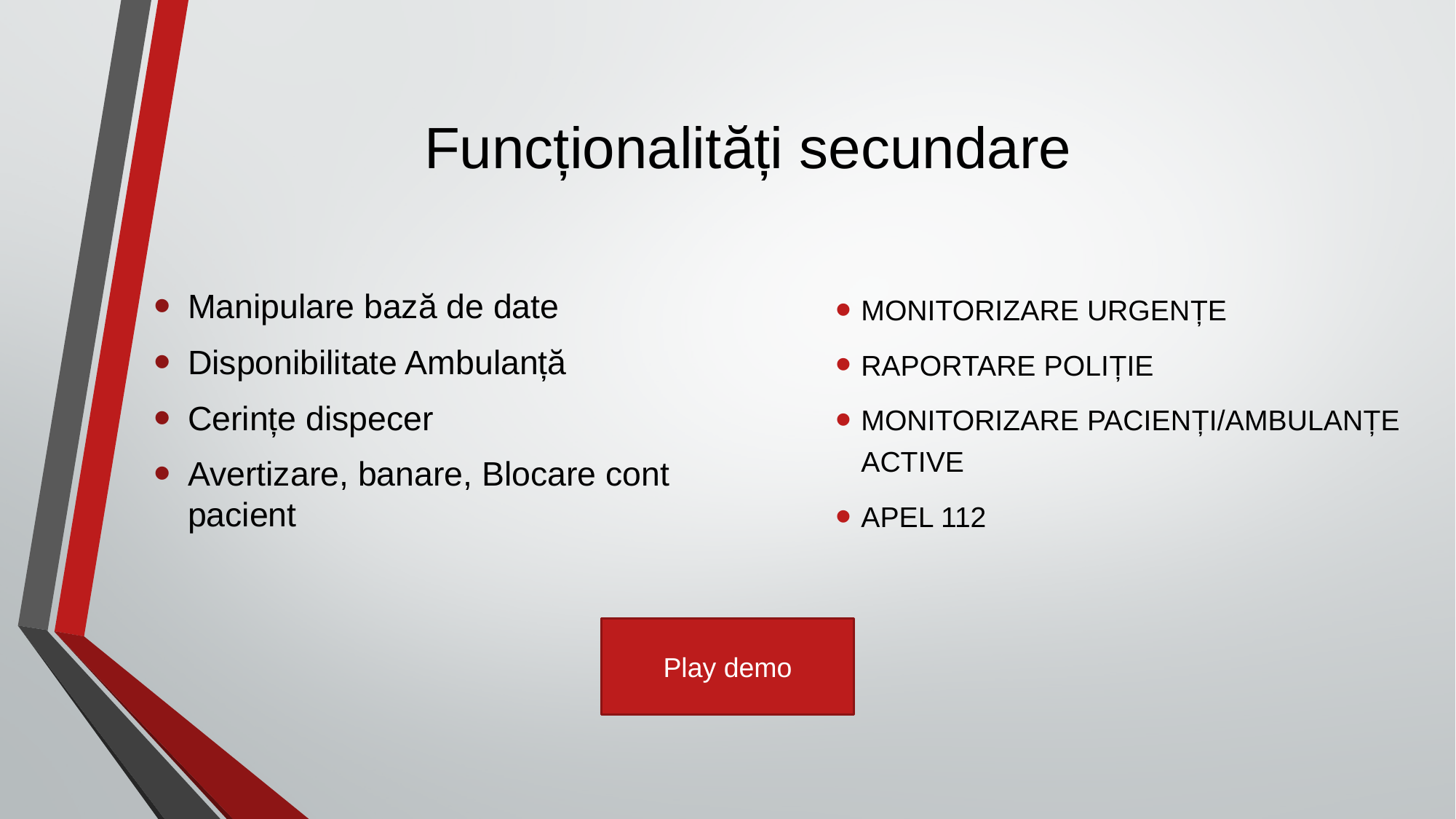

# Funcționalități secundare
Manipulare bază de date
Disponibilitate Ambulanță
Cerințe dispecer
Avertizare, banare, Blocare cont pacient
Monitorizare urgențe
Raportare poliție
Monitorizare Pacienți/Ambulanțe active
Apel 112
Play demo